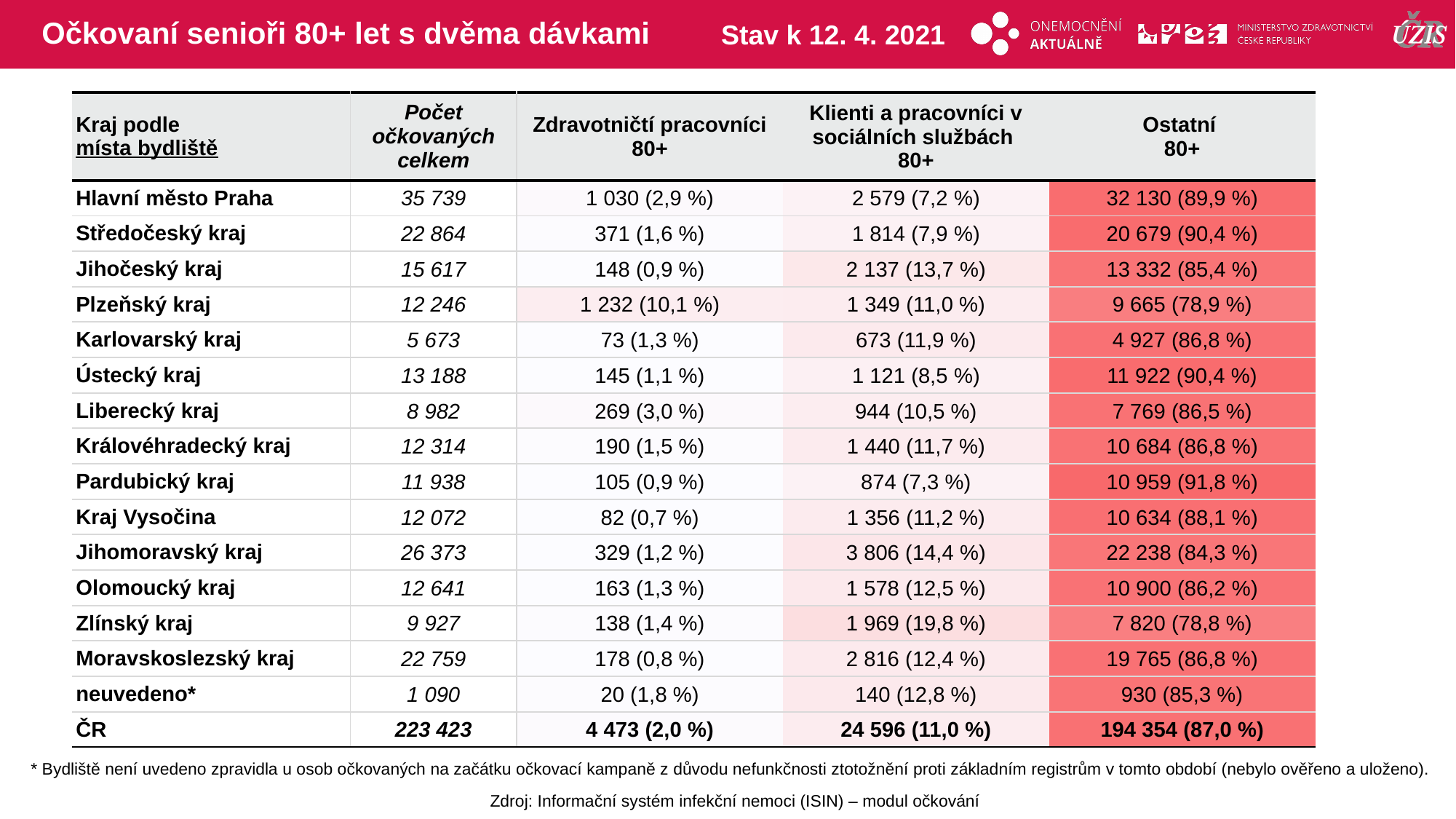

# Očkovaní senioři 80+ let s dvěma dávkami
Stav k 12. 4. 2021
| Kraj podle místa bydliště | Počet očkovaných celkem | Zdravotničtí pracovníci 80+ | Klienti a pracovníci v sociálních službách 80+ | Ostatní 80+ |
| --- | --- | --- | --- | --- |
| Hlavní město Praha | 35 739 | 1 030 (2,9 %) | 2 579 (7,2 %) | 32 130 (89,9 %) |
| Středočeský kraj | 22 864 | 371 (1,6 %) | 1 814 (7,9 %) | 20 679 (90,4 %) |
| Jihočeský kraj | 15 617 | 148 (0,9 %) | 2 137 (13,7 %) | 13 332 (85,4 %) |
| Plzeňský kraj | 12 246 | 1 232 (10,1 %) | 1 349 (11,0 %) | 9 665 (78,9 %) |
| Karlovarský kraj | 5 673 | 73 (1,3 %) | 673 (11,9 %) | 4 927 (86,8 %) |
| Ústecký kraj | 13 188 | 145 (1,1 %) | 1 121 (8,5 %) | 11 922 (90,4 %) |
| Liberecký kraj | 8 982 | 269 (3,0 %) | 944 (10,5 %) | 7 769 (86,5 %) |
| Královéhradecký kraj | 12 314 | 190 (1,5 %) | 1 440 (11,7 %) | 10 684 (86,8 %) |
| Pardubický kraj | 11 938 | 105 (0,9 %) | 874 (7,3 %) | 10 959 (91,8 %) |
| Kraj Vysočina | 12 072 | 82 (0,7 %) | 1 356 (11,2 %) | 10 634 (88,1 %) |
| Jihomoravský kraj | 26 373 | 329 (1,2 %) | 3 806 (14,4 %) | 22 238 (84,3 %) |
| Olomoucký kraj | 12 641 | 163 (1,3 %) | 1 578 (12,5 %) | 10 900 (86,2 %) |
| Zlínský kraj | 9 927 | 138 (1,4 %) | 1 969 (19,8 %) | 7 820 (78,8 %) |
| Moravskoslezský kraj | 22 759 | 178 (0,8 %) | 2 816 (12,4 %) | 19 765 (86,8 %) |
| neuvedeno\* | 1 090 | 20 (1,8 %) | 140 (12,8 %) | 930 (85,3 %) |
| ČR | 223 423 | 4 473 (2,0 %) | 24 596 (11,0 %) | 194 354 (87,0 %) |
|  |  |  |
| --- | --- | --- |
|  |  |  |
|  |  |  |
|  |  |  |
|  |  |  |
|  |  |  |
|  |  |  |
|  |  |  |
|  |  |  |
|  |  |  |
|  |  |  |
|  |  |  |
|  |  |  |
|  |  |  |
|  |  |  |
|  |  |  |
* Bydliště není uvedeno zpravidla u osob očkovaných na začátku očkovací kampaně z důvodu nefunkčnosti ztotožnění proti základním registrům v tomto období (nebylo ověřeno a uloženo).
Zdroj: Informační systém infekční nemoci (ISIN) – modul očkování